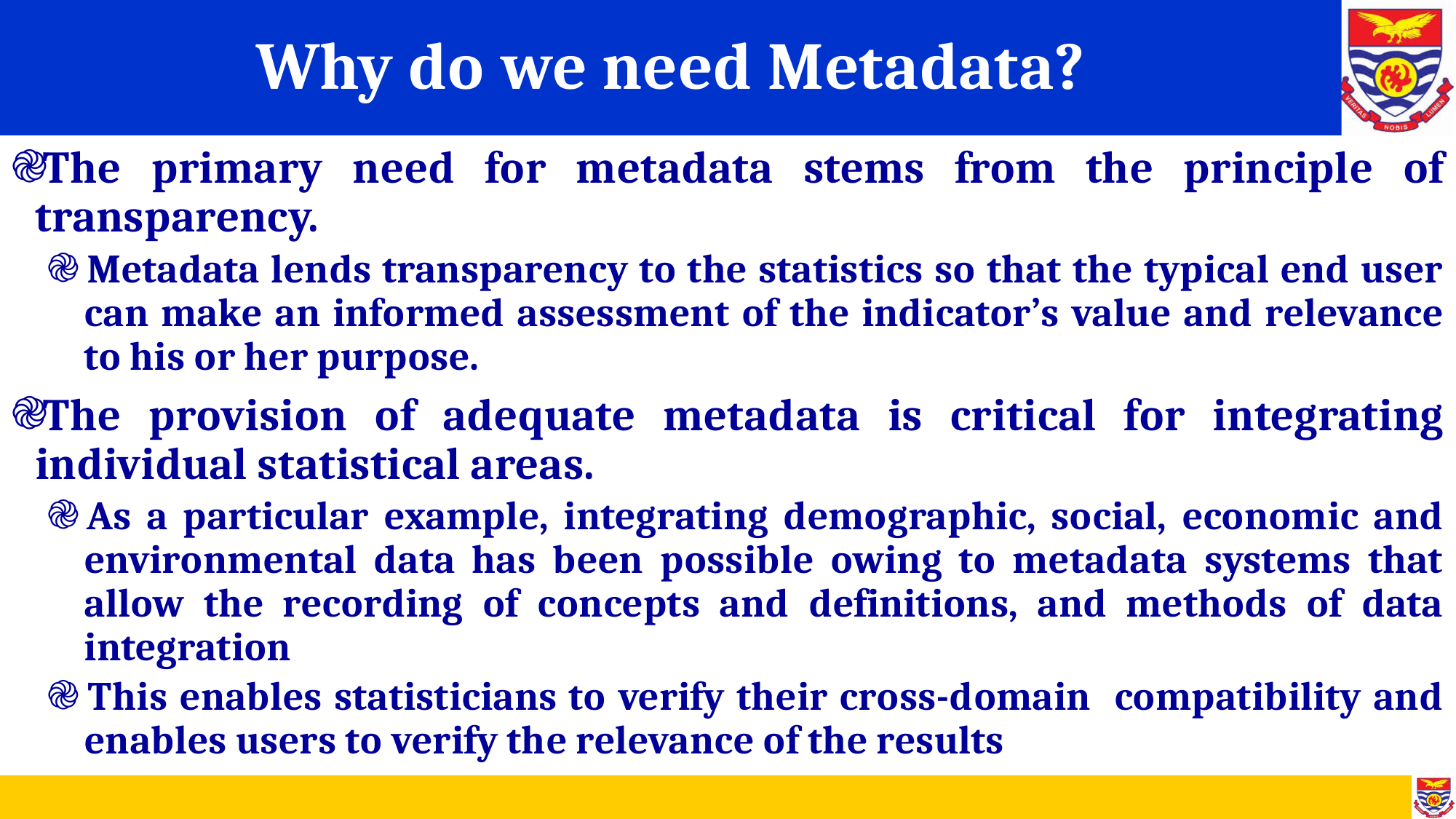

# Why do we need Metadata?
The primary need for metadata stems from the principle of transparency.
Metadata lends transparency to the statistics so that the typical end user can make an informed assessment of the indicator’s value and relevance to his or her purpose.
The provision of adequate metadata is critical for integrating individual statistical areas.
As a particular example, integrating demographic, social, economic and environmental data has been possible owing to metadata systems that allow the recording of concepts and definitions, and methods of data integration
This enables statisticians to verify their cross-domain  compatibility and enables users to verify the relevance of the results